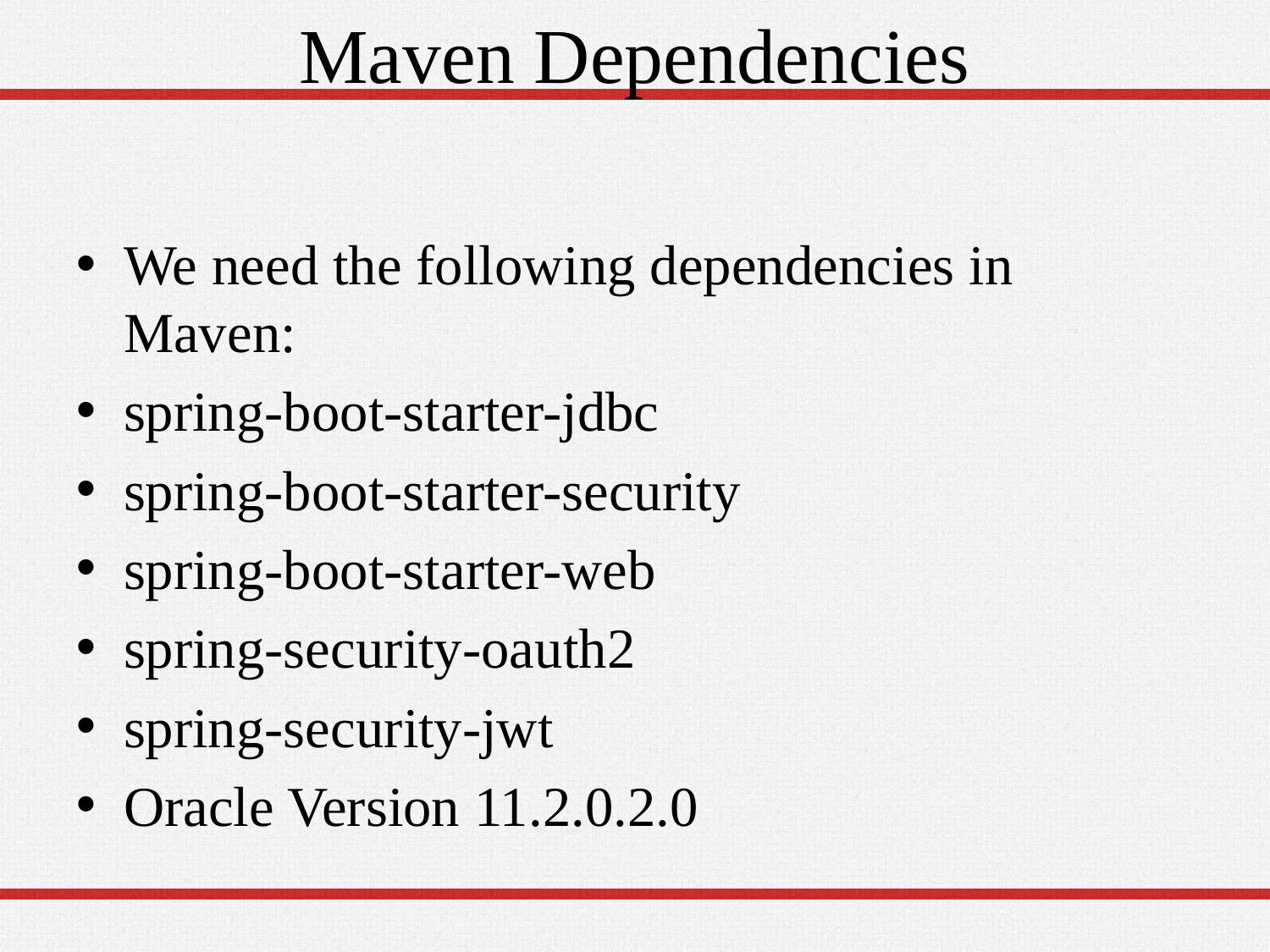

# Maven Dependencies
We need the following dependencies in Maven:
spring-boot-starter-jdbc
spring-boot-starter-security
spring-boot-starter-web
spring-security-oauth2
spring-security-jwt
Oracle Version 11.2.0.2.0

8